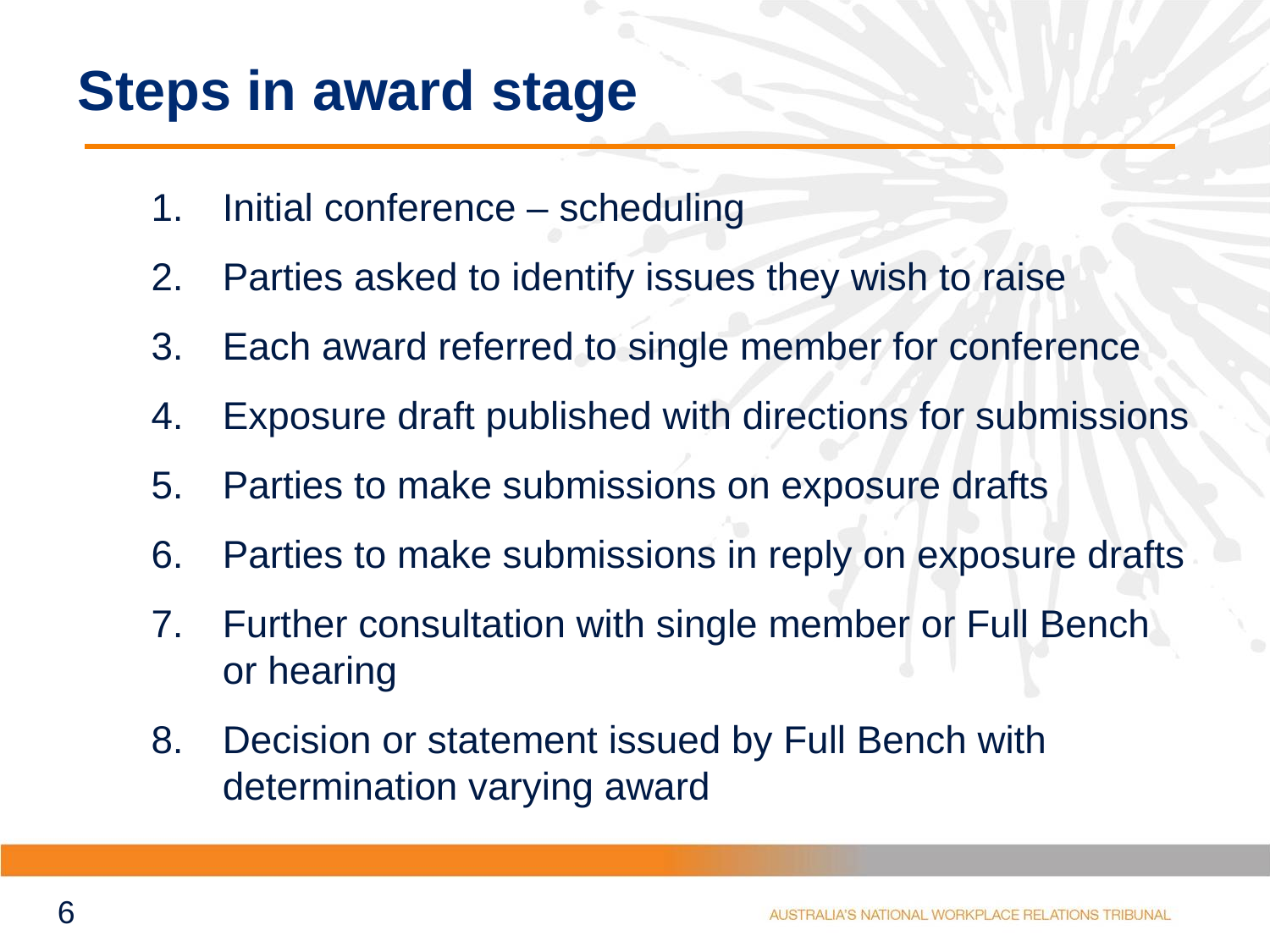

# Steps in award stage
Initial conference – scheduling
Parties asked to identify issues they wish to raise
Each award referred to single member for conference
Exposure draft published with directions for submissions
Parties to make submissions on exposure drafts
Parties to make submissions in reply on exposure drafts
Further consultation with single member or Full Bench or hearing
Decision or statement issued by Full Bench with determination varying award

6